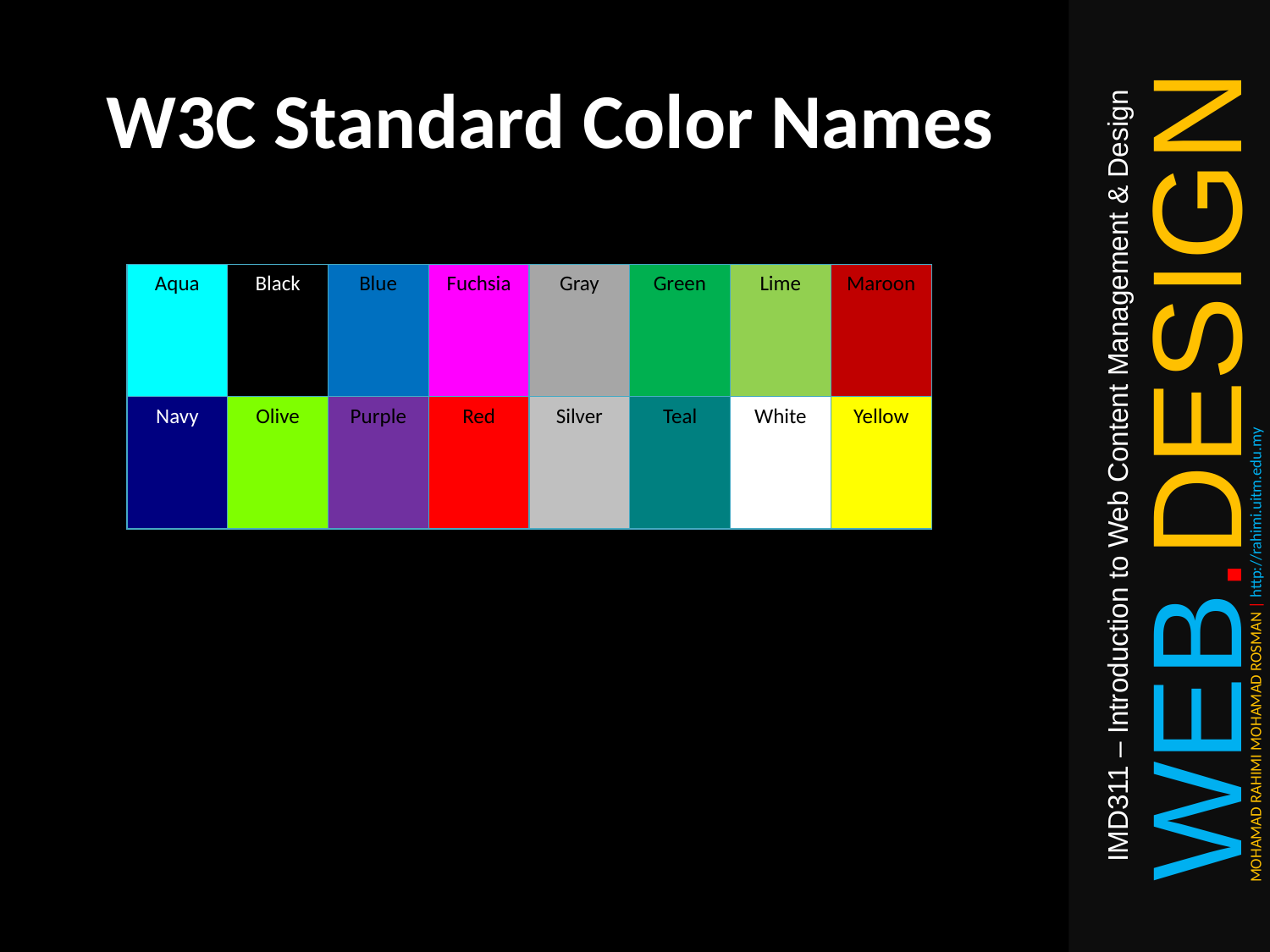

# W3C Standard Color Names
| Aqua | Black | Blue | Fuchsia | Gray | Green | Lime | Maroon |
| --- | --- | --- | --- | --- | --- | --- | --- |
| Navy | Olive | Purple | Red | Silver | Teal | White | Yellow |